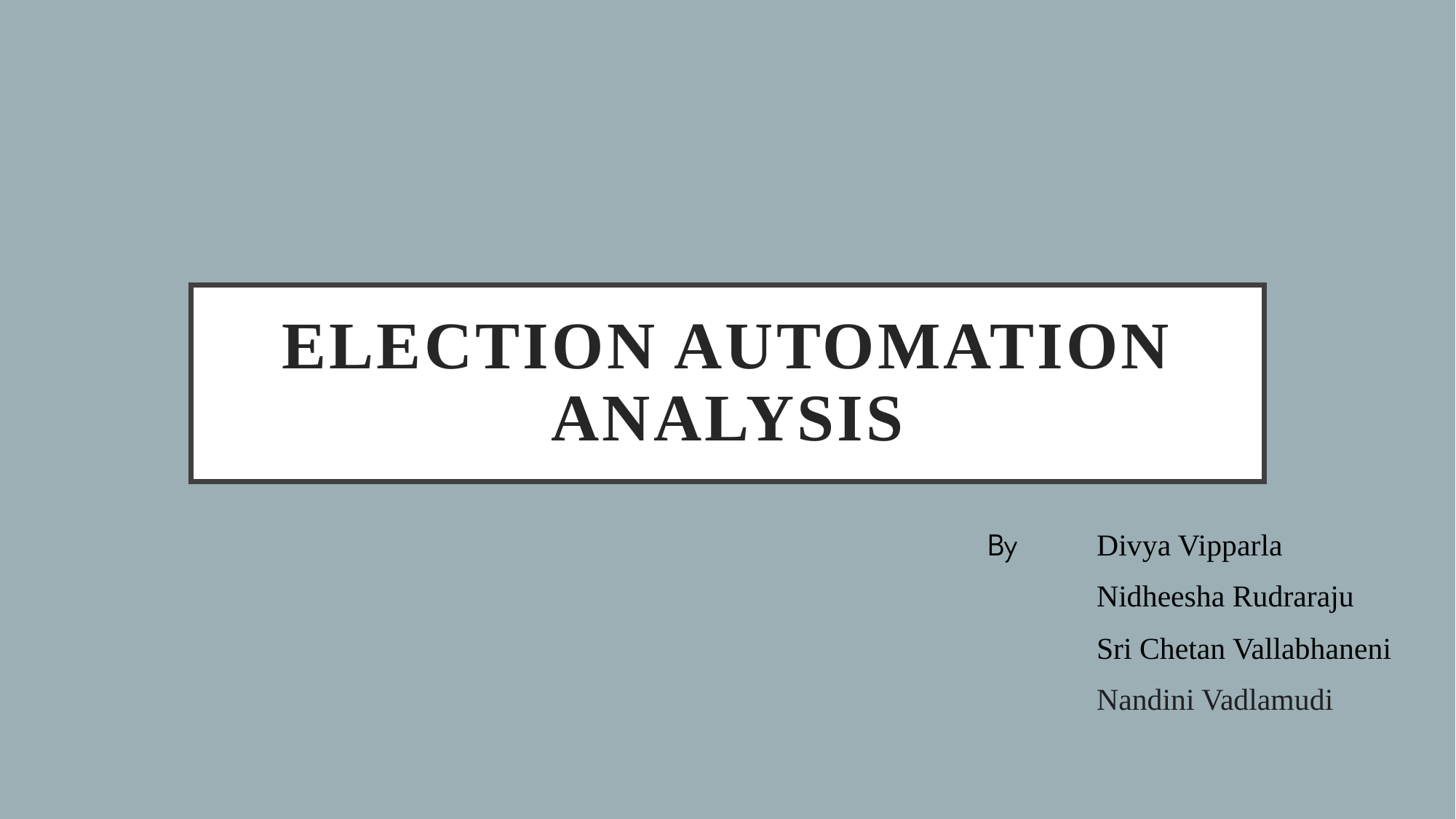

# ELECTION AUTOMATION ANALYSIS
						By 	Divya Vipparla
							Nidheesha Rudraraju
							Sri Chetan Vallabhaneni
							Nandini Vadlamudi